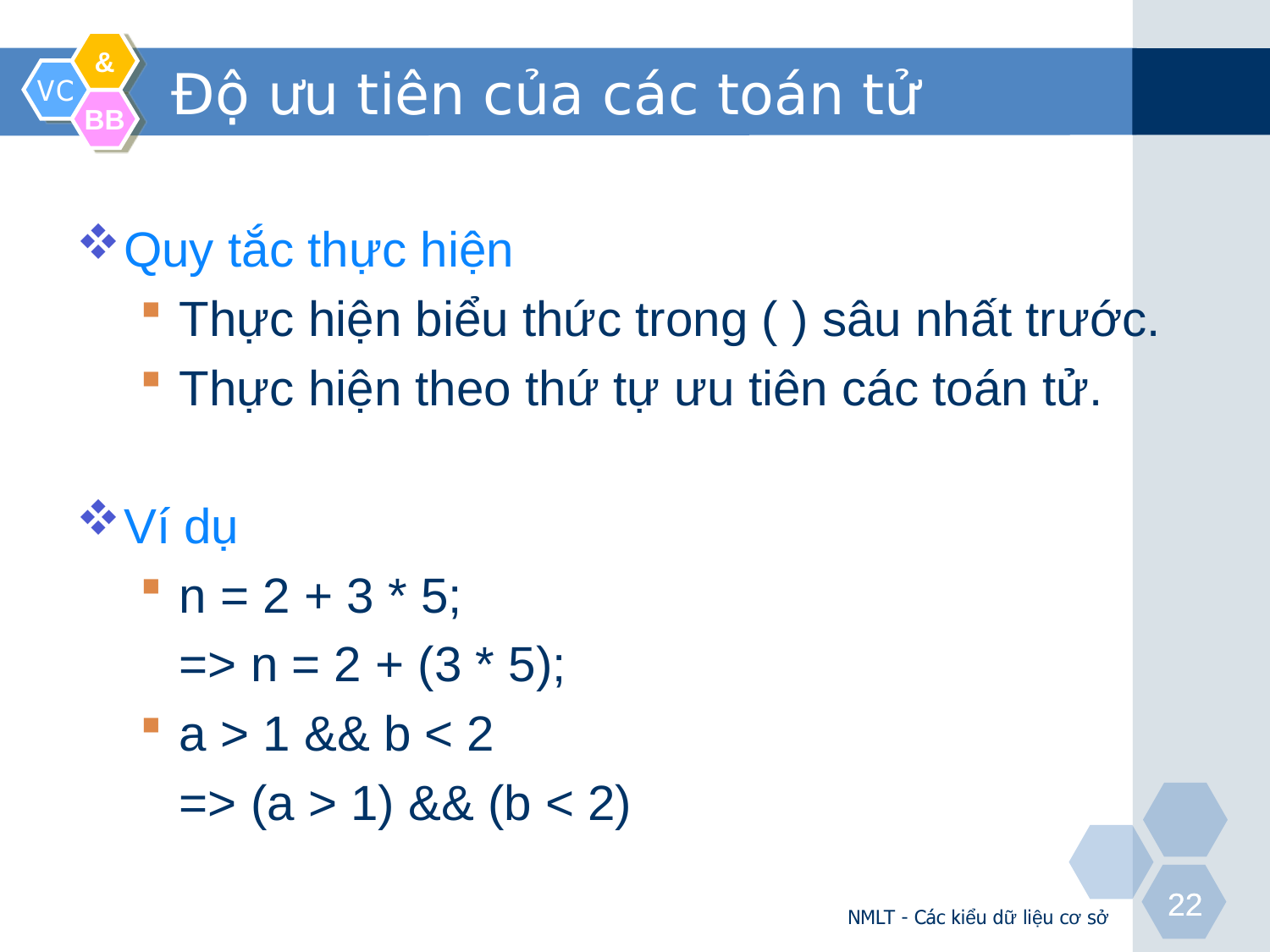

# Độ ưu tiên của các toán tử
Quy tắc thực hiện
Thực hiện biểu thức trong ( ) sâu nhất trước.
Thực hiện theo thứ tự ưu tiên các toán tử.

Ví dụ
n = 2 + 3 * 5;
	=> n = 2 + (3 * 5);
a > 1 && b < 2
	=> (a > 1) && (b < 2)
NMLT - Các kiểu dữ liệu cơ sở